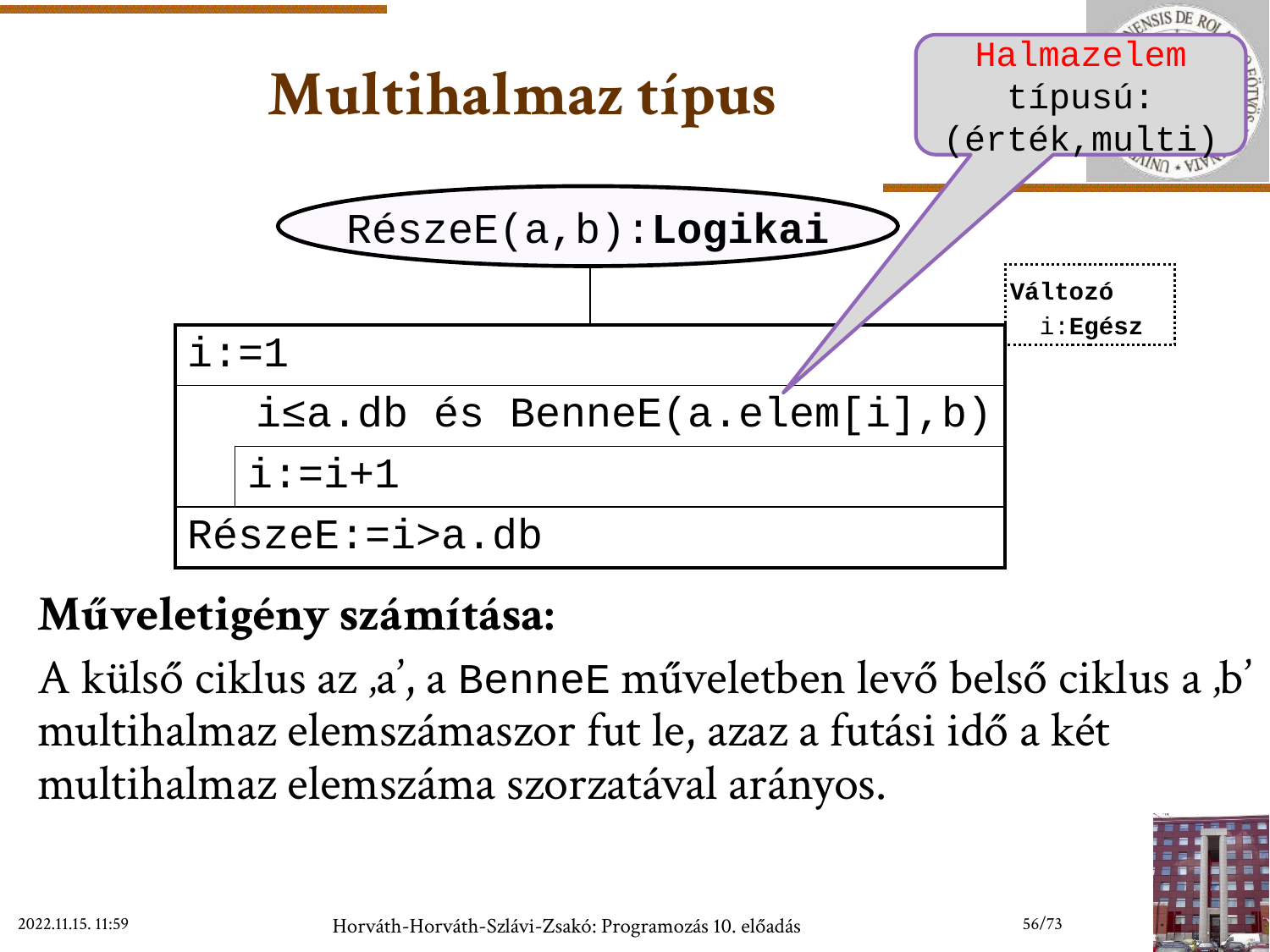

# Multihalmaz típus
Halmazelem típusú: (érték,multi)
RészeE(a,b):Logikai

Műveletigény számítása:
A külső ciklus az ‚a’, a BenneE műveletben levő belső ciklus a ‚b’ multihalmaz elemszámaszor fut le, azaz a futási idő a két multihalmaz elemszáma szorzatával arányos.
|  |  |  |
| --- | --- | --- |
| i:=1 |  |  |
| i≤a.db és BenneE(a.elem[i],b) |  |  |
|  | i:=i+1 |  |
| RészeE:=i>a.db |  |  |
Változó
  i:Egész
2022.11.15. 11:59
Horváth-Horváth-Szlávi-Zsakó: Programozás 10. előadás
56/73